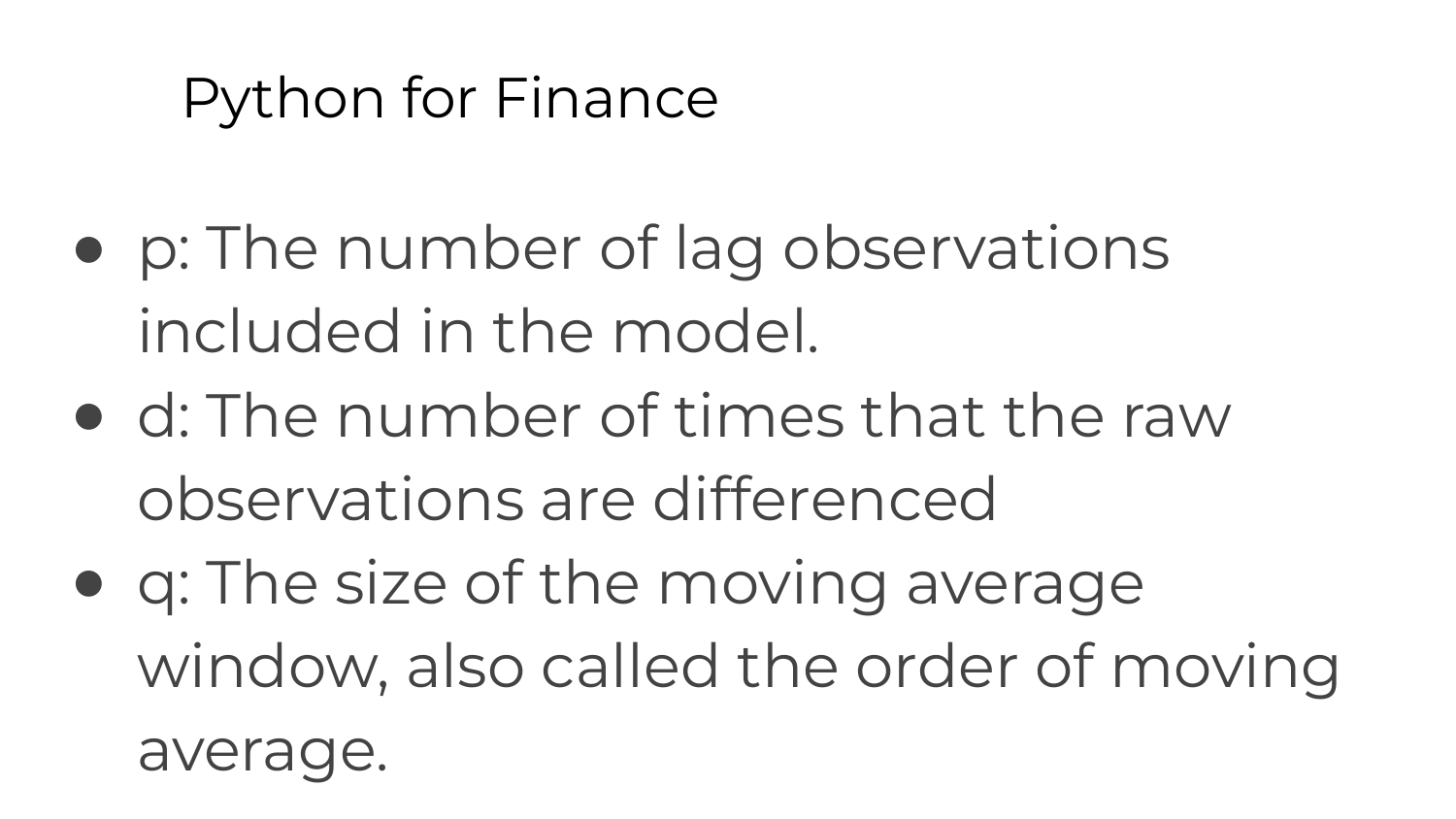

# Python for Finance
p: The number of lag observations included in the model.
d: The number of times that the raw observations are differenced
q: The size of the moving average window, also called the order of moving average.